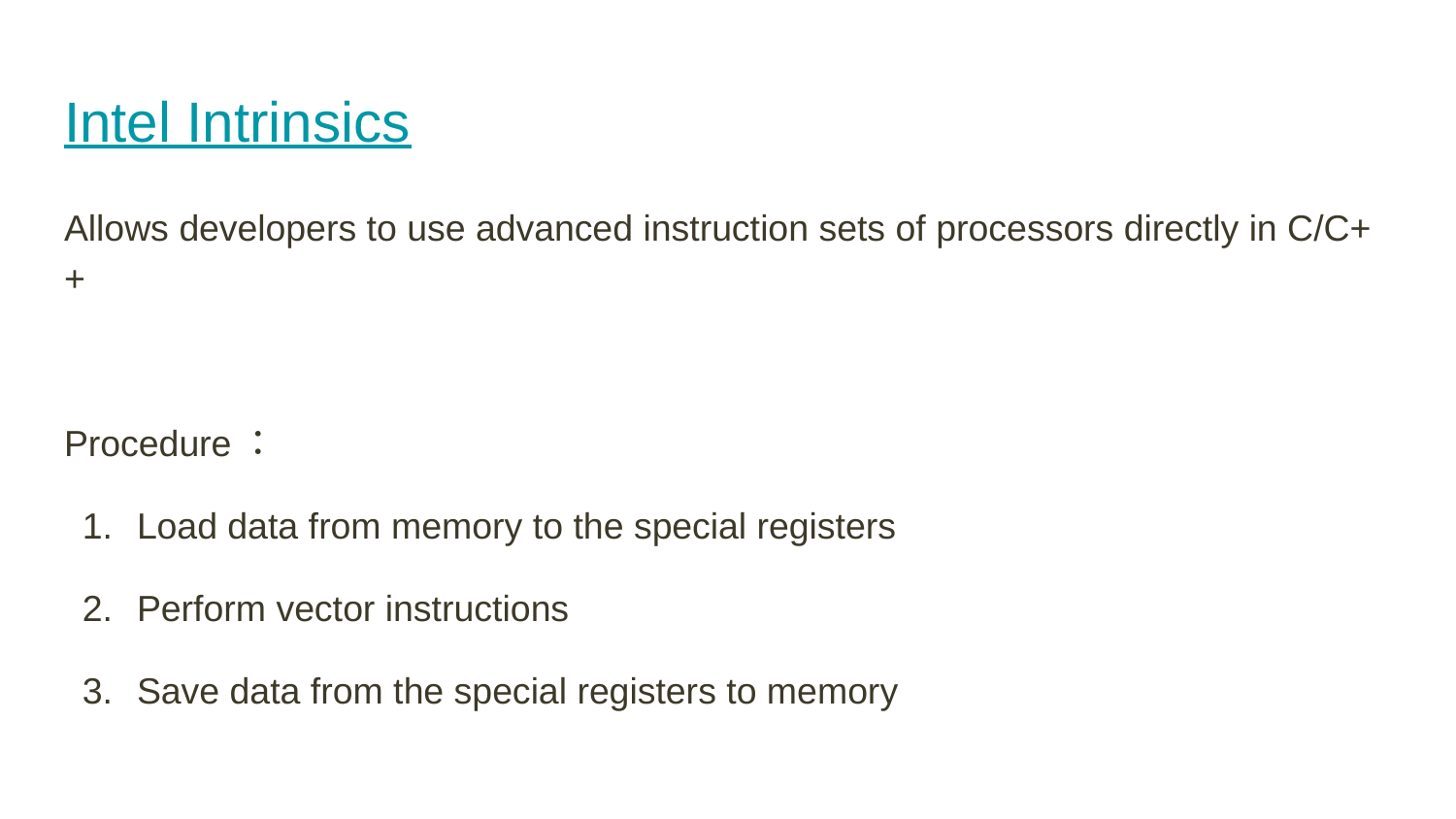

# Intel Intrinsics
Allows developers to use advanced instruction sets of processors directly in C/C++

Procedure：
Load data from memory to the special registers
Perform vector instructions
Save data from the special registers to memory